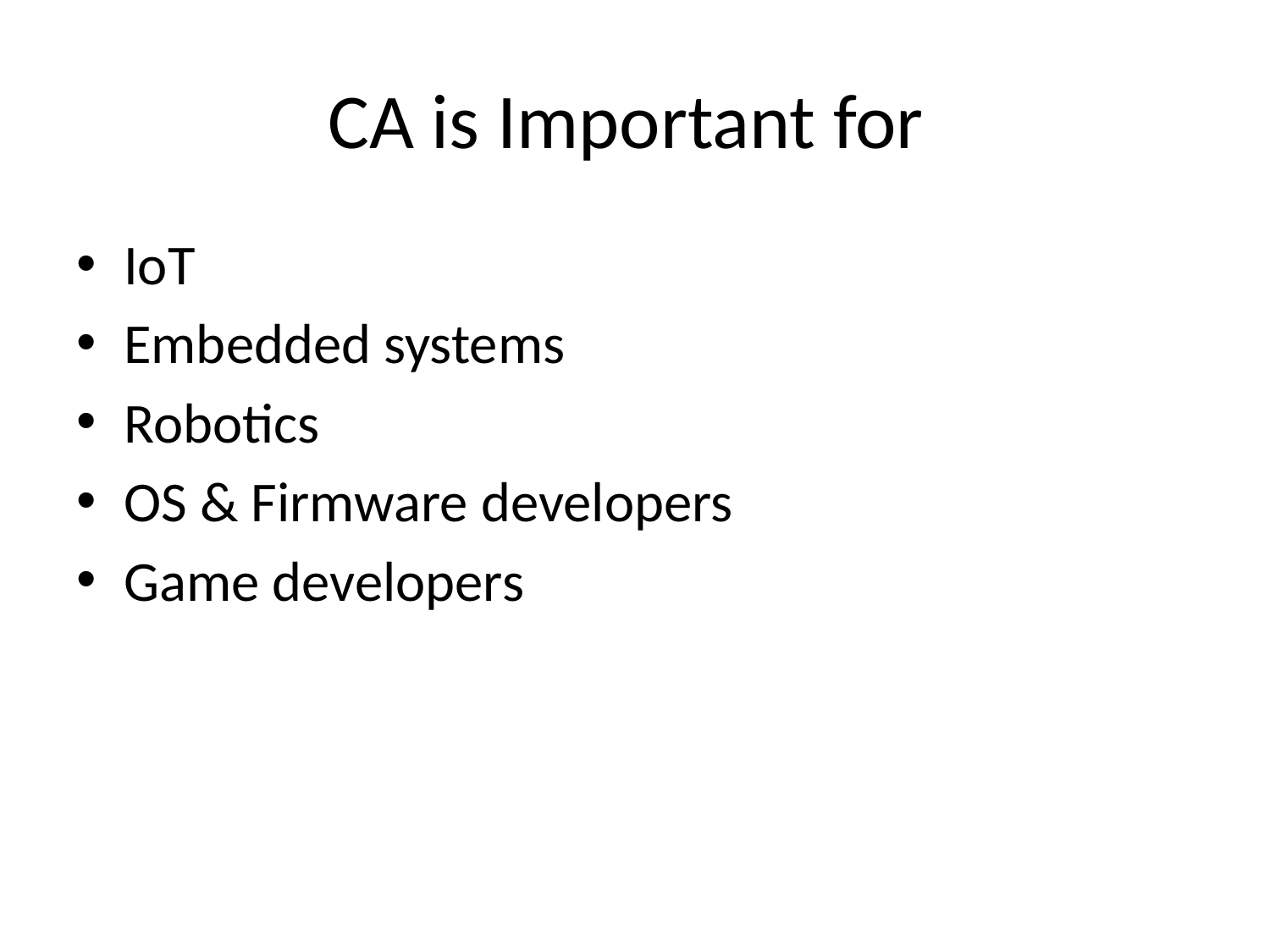

# CA is Important for
IoT
Embedded systems
Robotics
OS & Firmware developers
Game developers